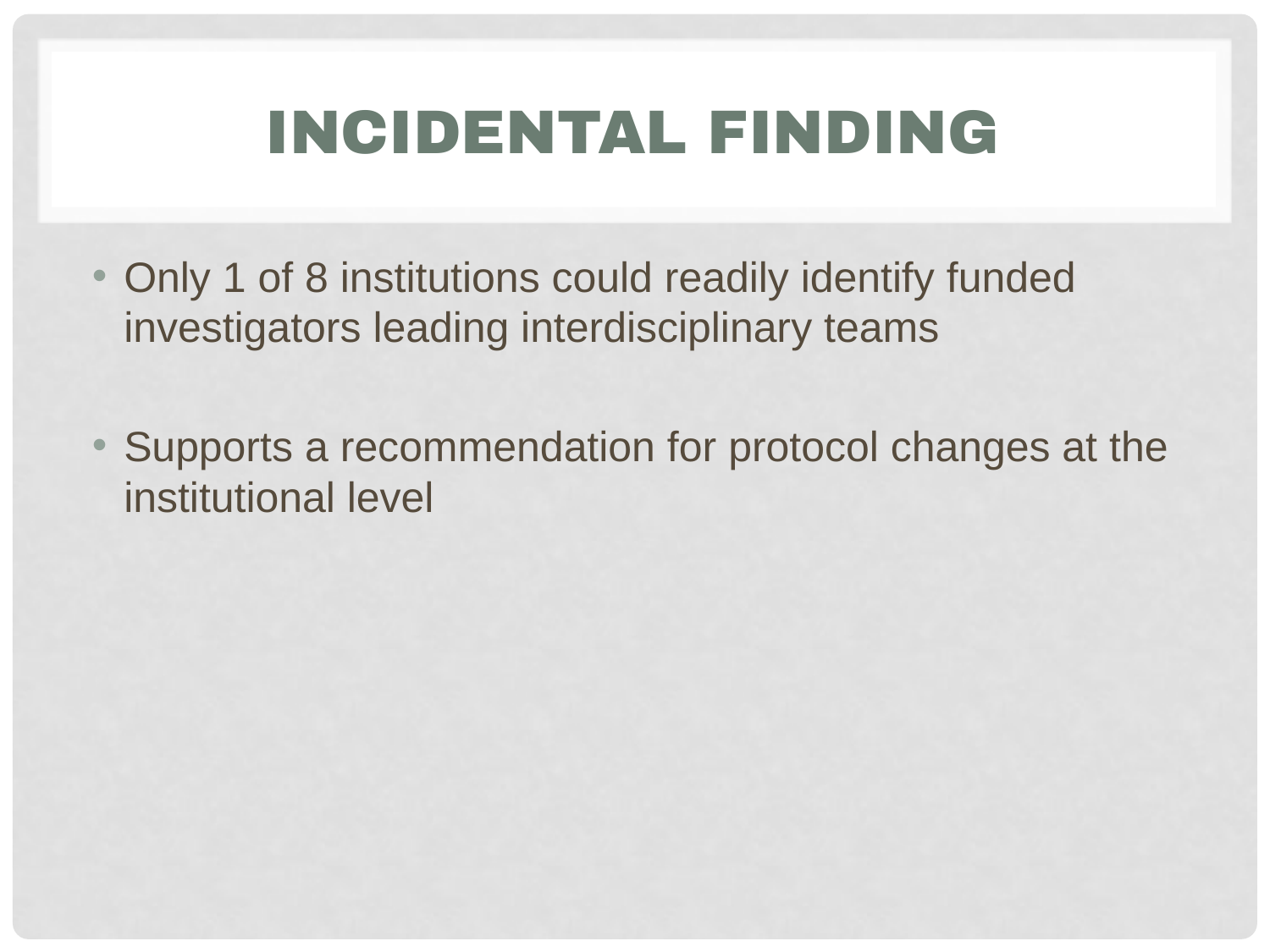

# Incidental Finding
Only 1 of 8 institutions could readily identify funded investigators leading interdisciplinary teams

Supports a recommendation for protocol changes at the institutional level